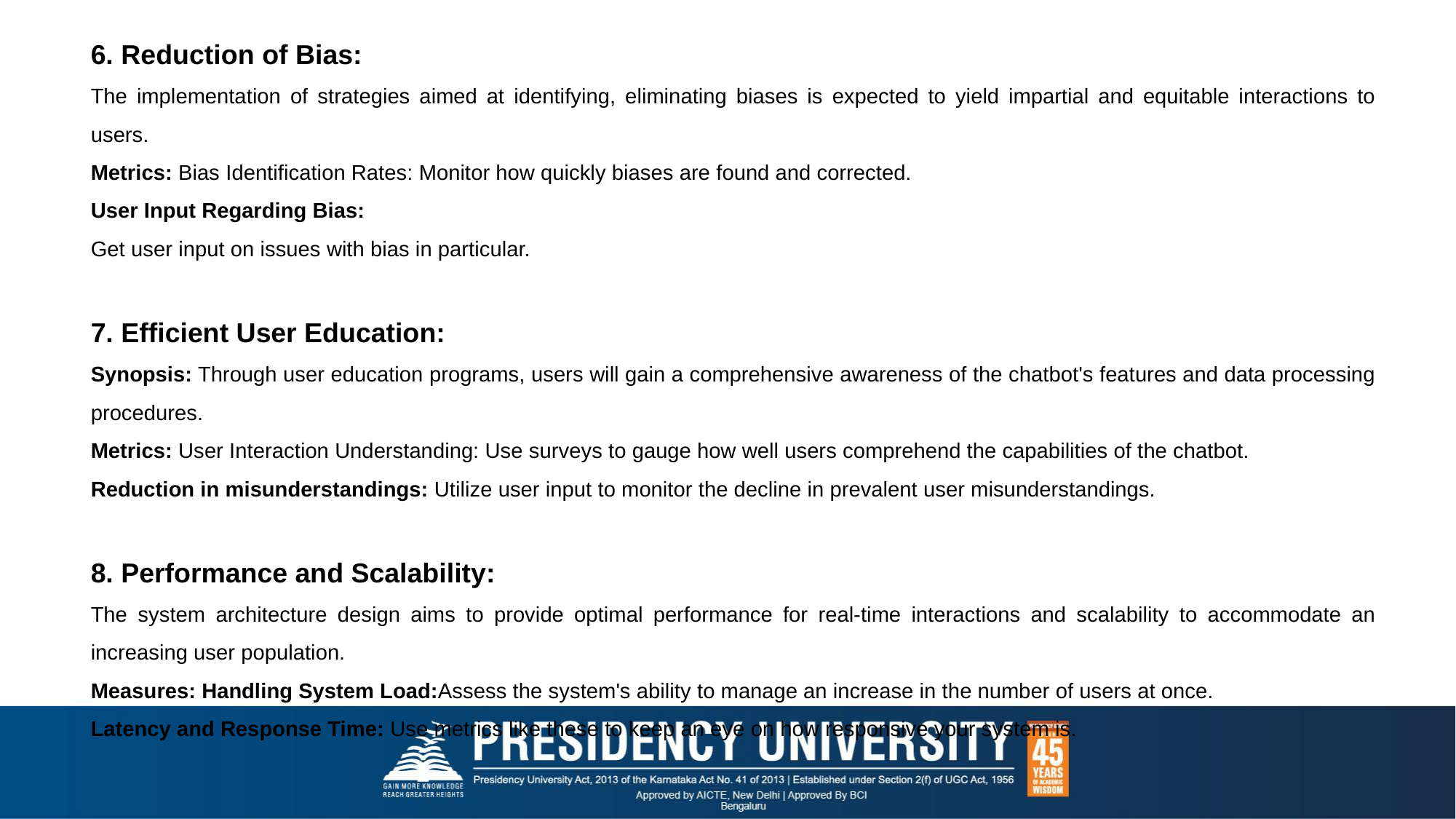

6. Reduction of Bias:
The implementation of strategies aimed at identifying, eliminating biases is expected to yield impartial and equitable interactions to users.
Metrics: Bias Identification Rates: Monitor how quickly biases are found and corrected.
User Input Regarding Bias:
Get user input on issues with bias in particular.

7. Efficient User Education:
Synopsis: Through user education programs, users will gain a comprehensive awareness of the chatbot's features and data processing procedures.
Metrics: User Interaction Understanding: Use surveys to gauge how well users comprehend the capabilities of the chatbot.
Reduction in misunderstandings: Utilize user input to monitor the decline in prevalent user misunderstandings.

8. Performance and Scalability:
The system architecture design aims to provide optimal performance for real-time interactions and scalability to accommodate an increasing user population.
Measures: Handling System Load:Assess the system's ability to manage an increase in the number of users at once.
Latency and Response Time: Use metrics like these to keep an eye on how responsive your system is.